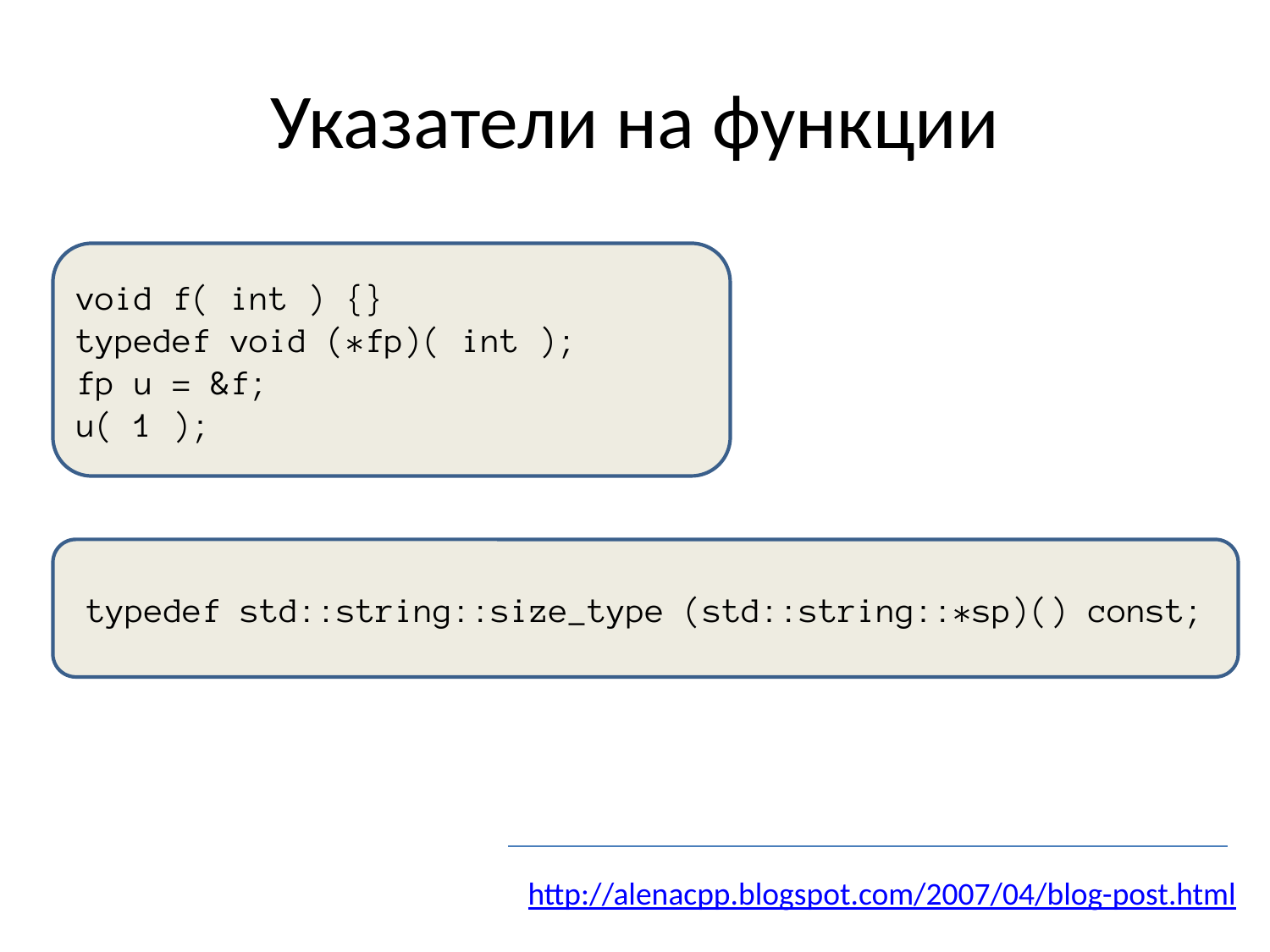

# Указатели на функции

void f( int ) {}
typedef void (*fp)( int );
fp u = &f;
u( 1 );

typedef std::string::size_type (std::string::*sp)() const;
http://alenacpp.blogspot.com/2007/04/blog-post.html